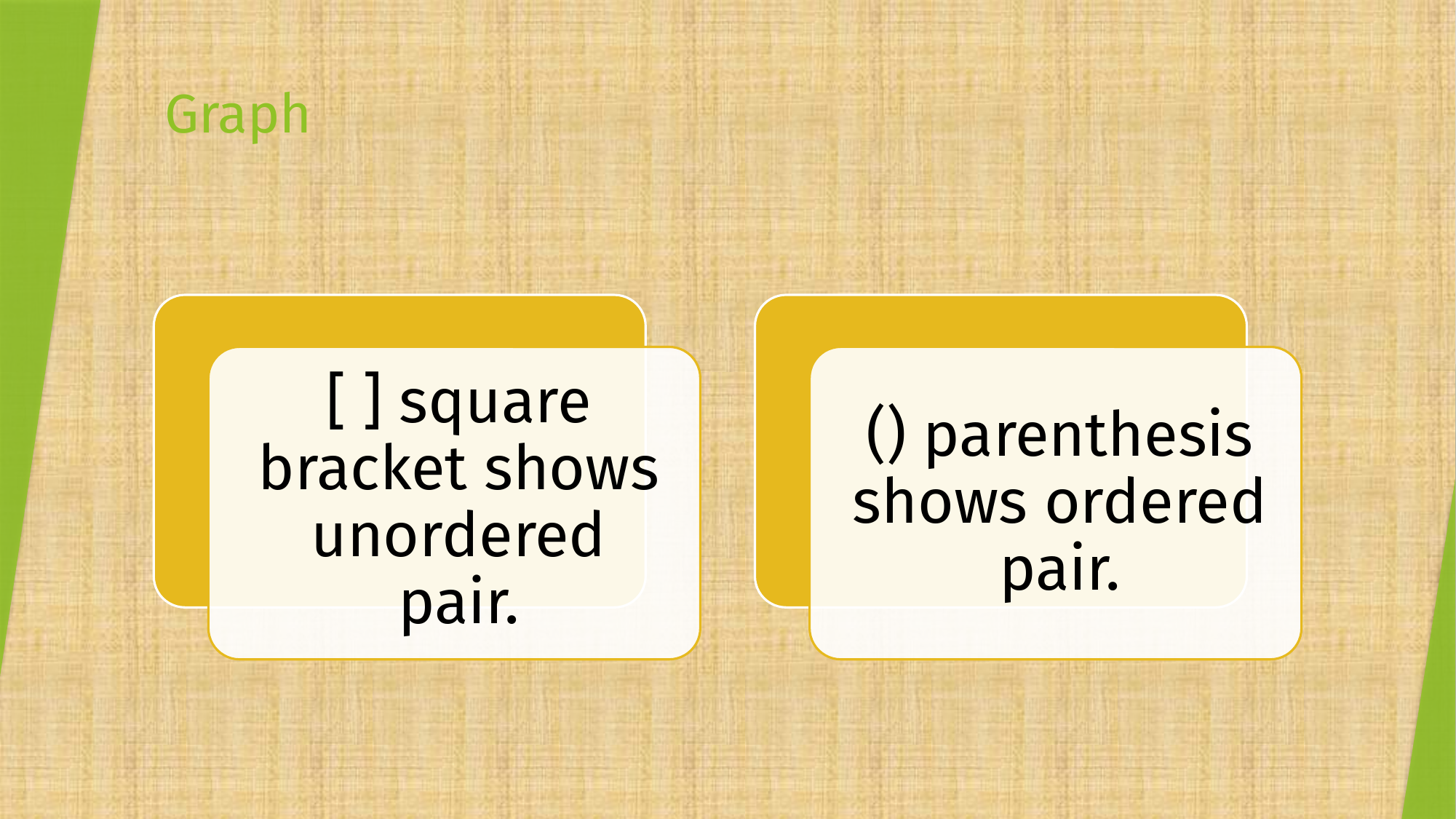

# Graph
[ ] square bracket shows unordered pair.
() parenthesis shows ordered pair.